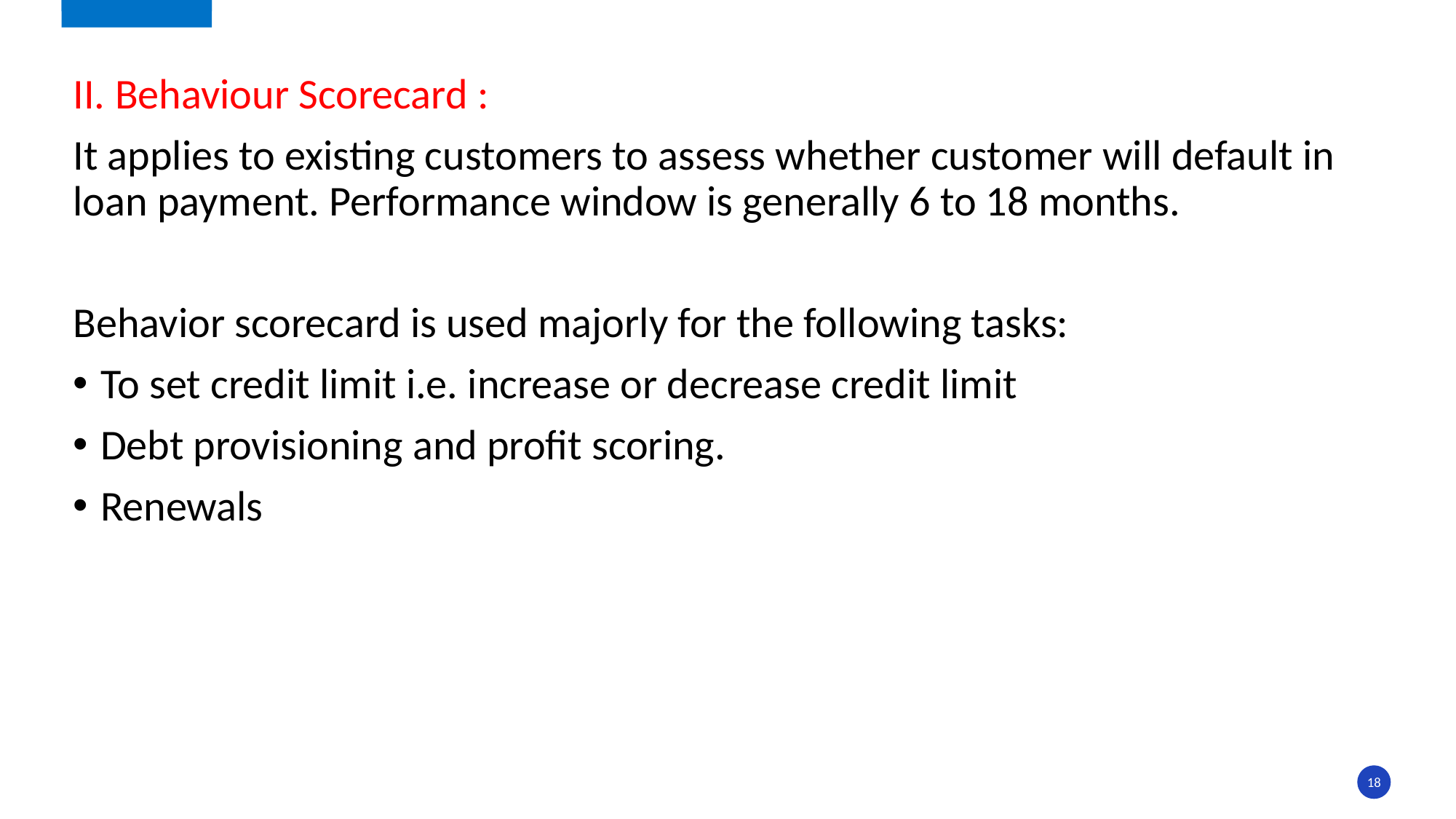

II. Behaviour Scorecard :
It applies to existing customers to assess whether customer will default in loan payment. Performance window is generally 6 to 18 months.

Behavior scorecard is used majorly for the following tasks:
To set credit limit i.e. increase or decrease credit limit
Debt provisioning and profit scoring.
Renewals

18